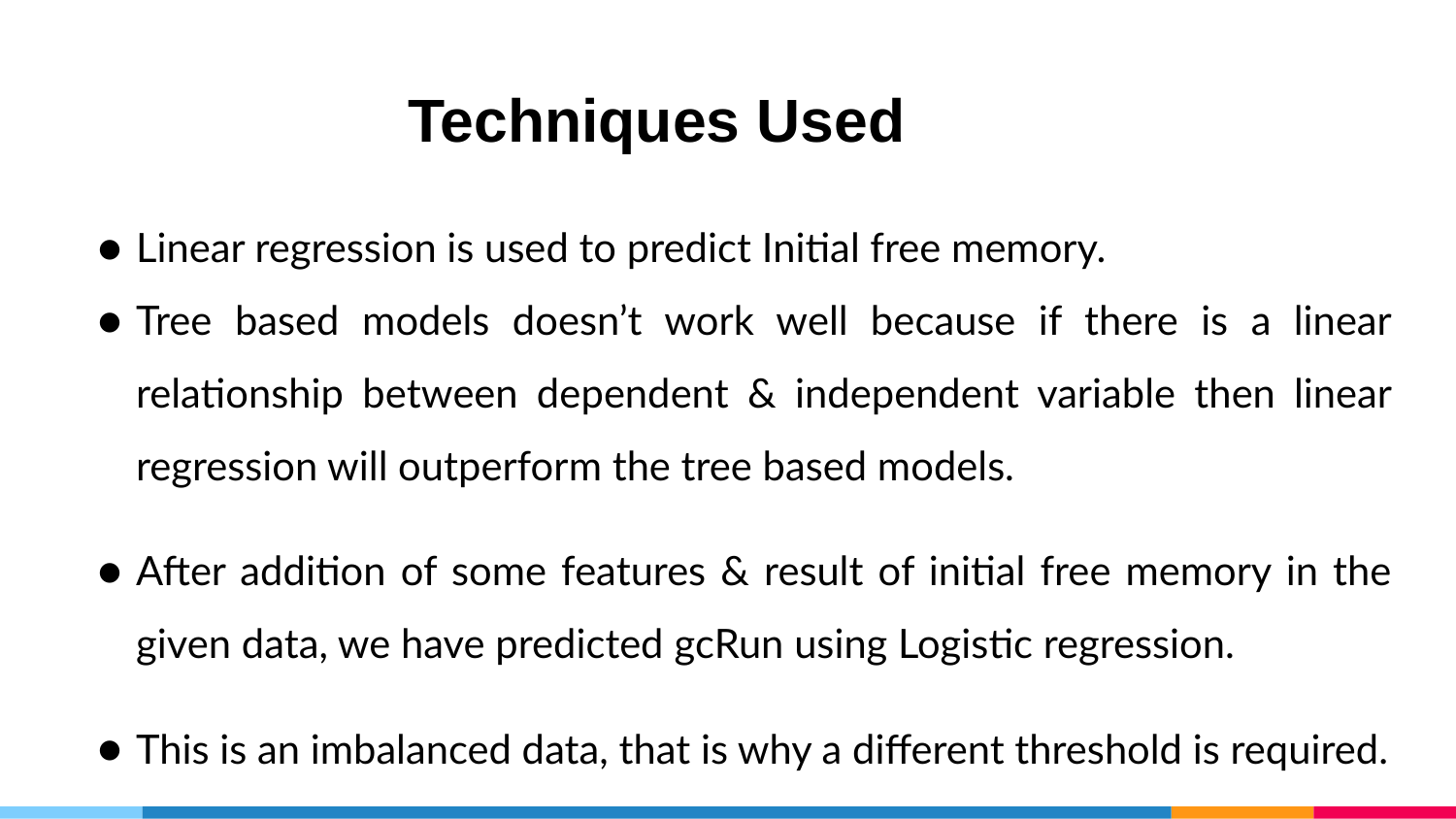

# Techniques Used
Linear regression is used to predict Initial free memory.
Tree based models doesn’t work well because if there is a linear relationship between dependent & independent variable then linear regression will outperform the tree based models.
After addition of some features & result of initial free memory in the given data, we have predicted gcRun using Logistic regression.
This is an imbalanced data, that is why a different threshold is required.
Threshold is selected using ROC curve.